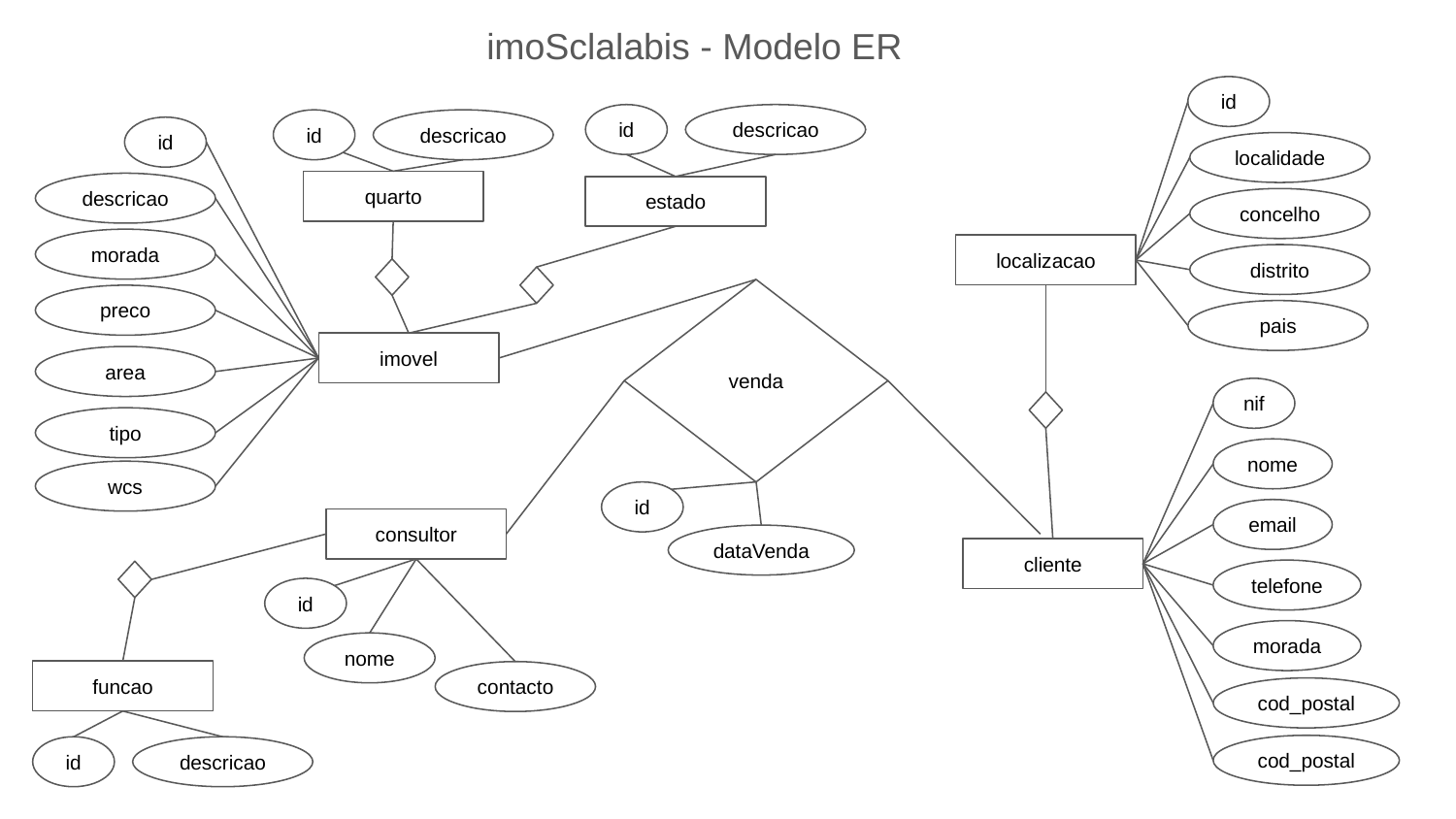

imoSclalabis - Modelo ER
id
id
descricao
id
descricao
id
localidade
quarto
descricao
estado
concelho
morada
localizacao
distrito

venda
preco
pais
imovel
area
nif

tipo
nome
wcs
id
email
consultor
dataVenda
cliente
telefone

id
morada
nome
funcao
contacto
cod_postal
cod_postal
id
descricao